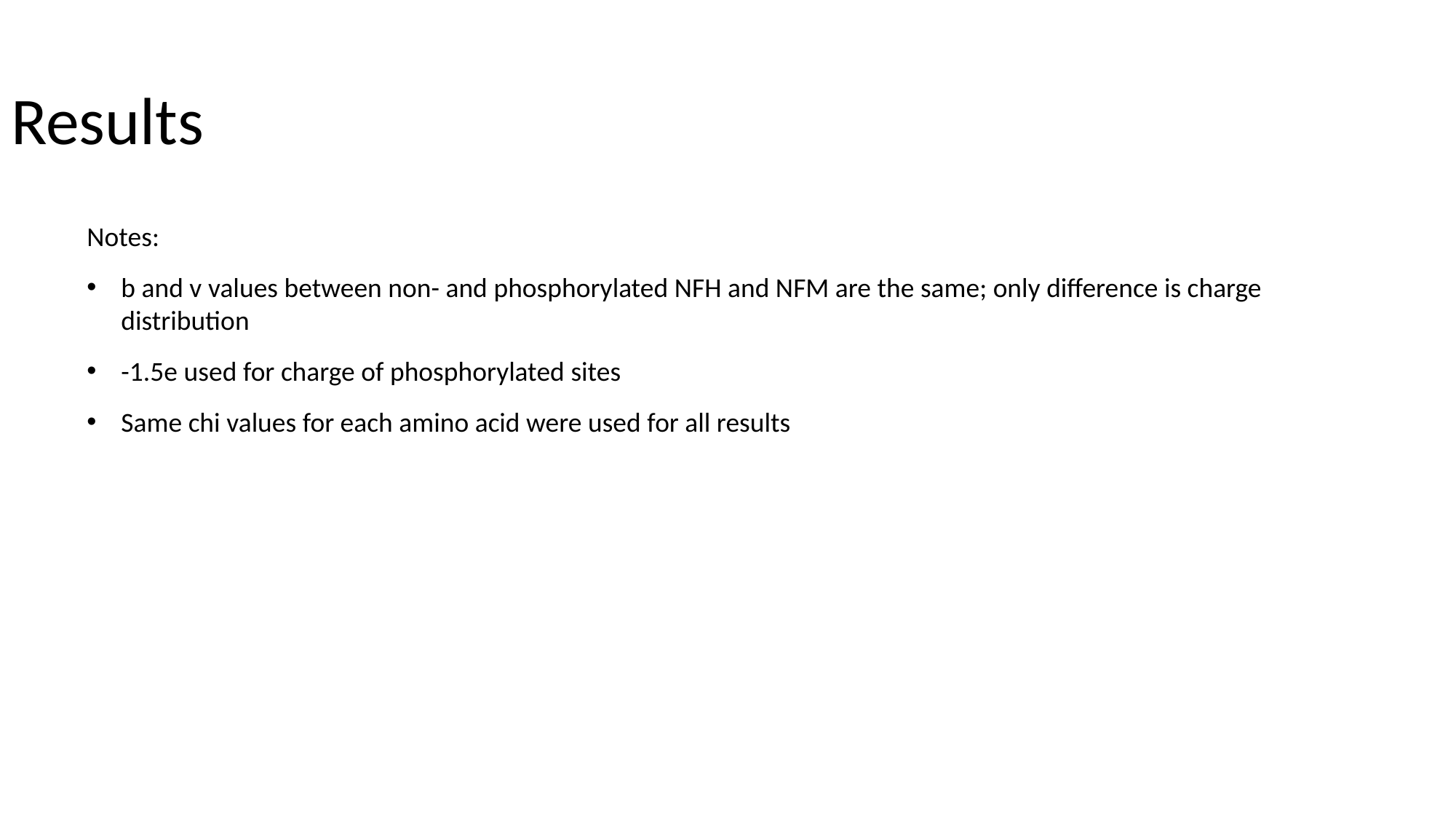

# Results
Notes:
b and v values between non- and phosphorylated NFH and NFM are the same; only difference is charge distribution
-1.5e used for charge of phosphorylated sites
Same chi values for each amino acid were used for all results